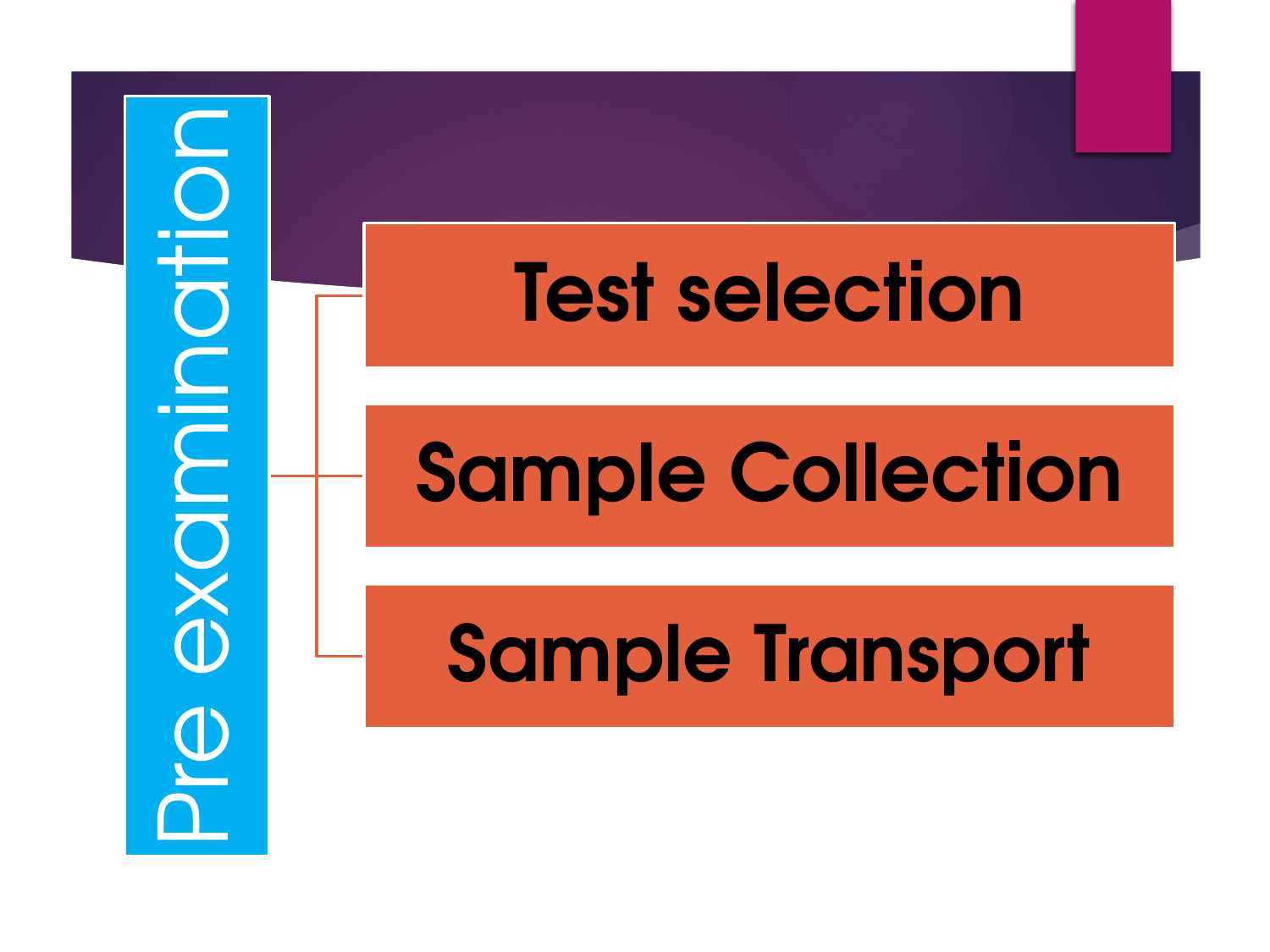

Pre examination
Test selection
Sample Collection
Sample Transport